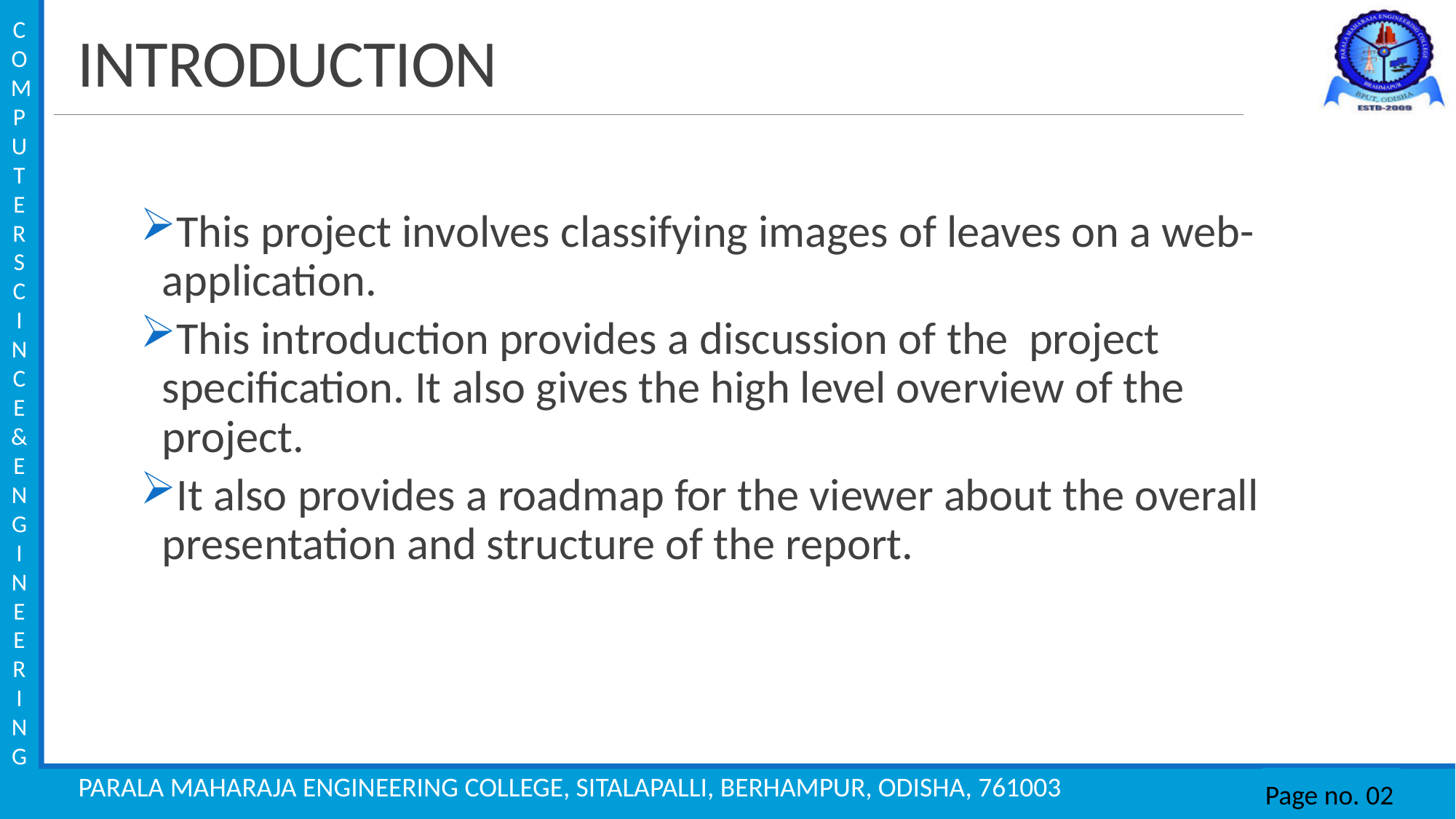

# INTRODUCTION

This project involves classifying images of leaves on a web-application.
This introduction provides a discussion of the  project specification. It also gives the high level overview of the project.
It also provides a roadmap for the viewer about the overall presentation and structure of the report.

Page no. 02